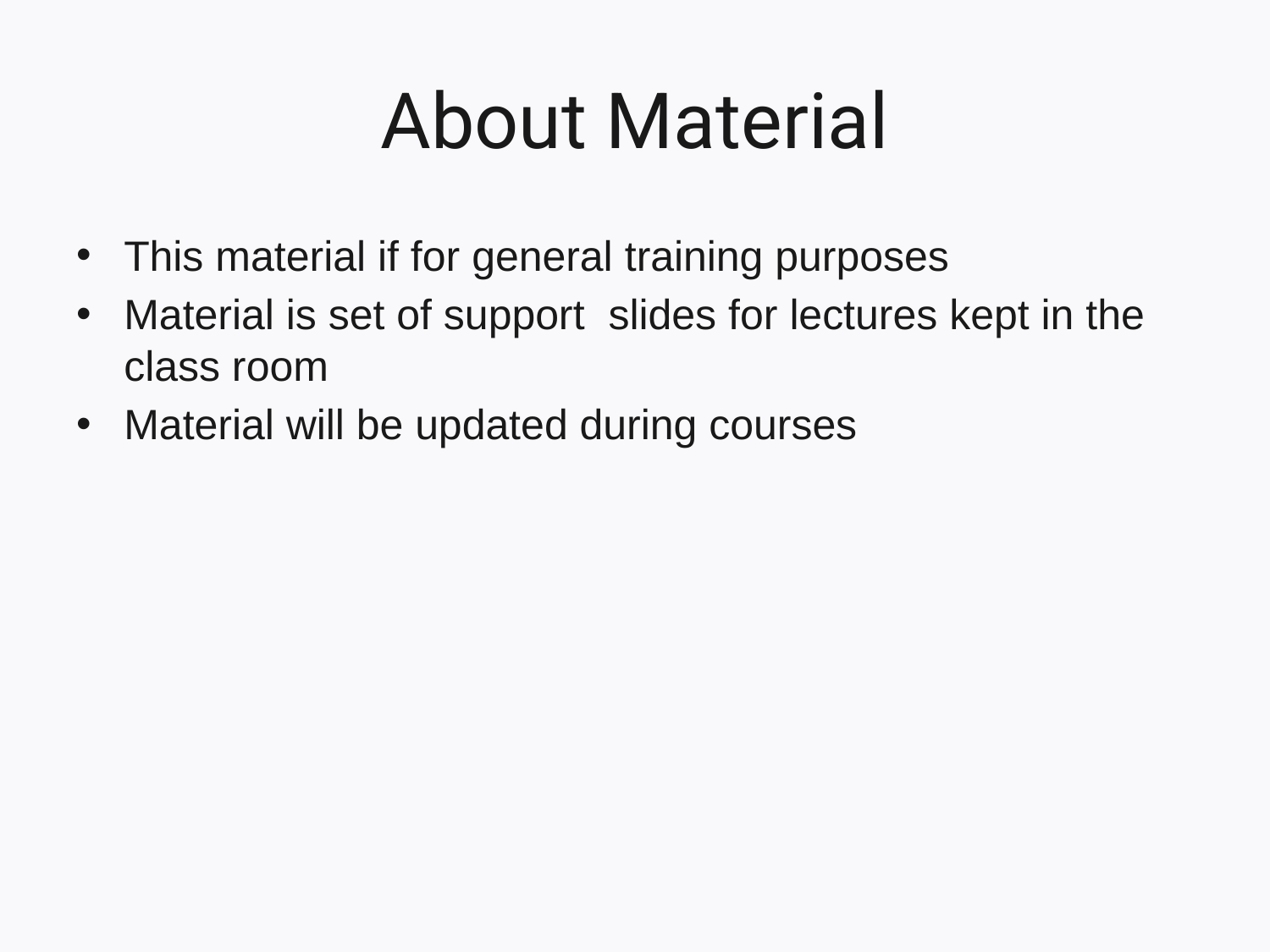

# About Material
This material if for general training purposes
Material is set of support  slides for lectures kept in the class room
Material will be updated during courses